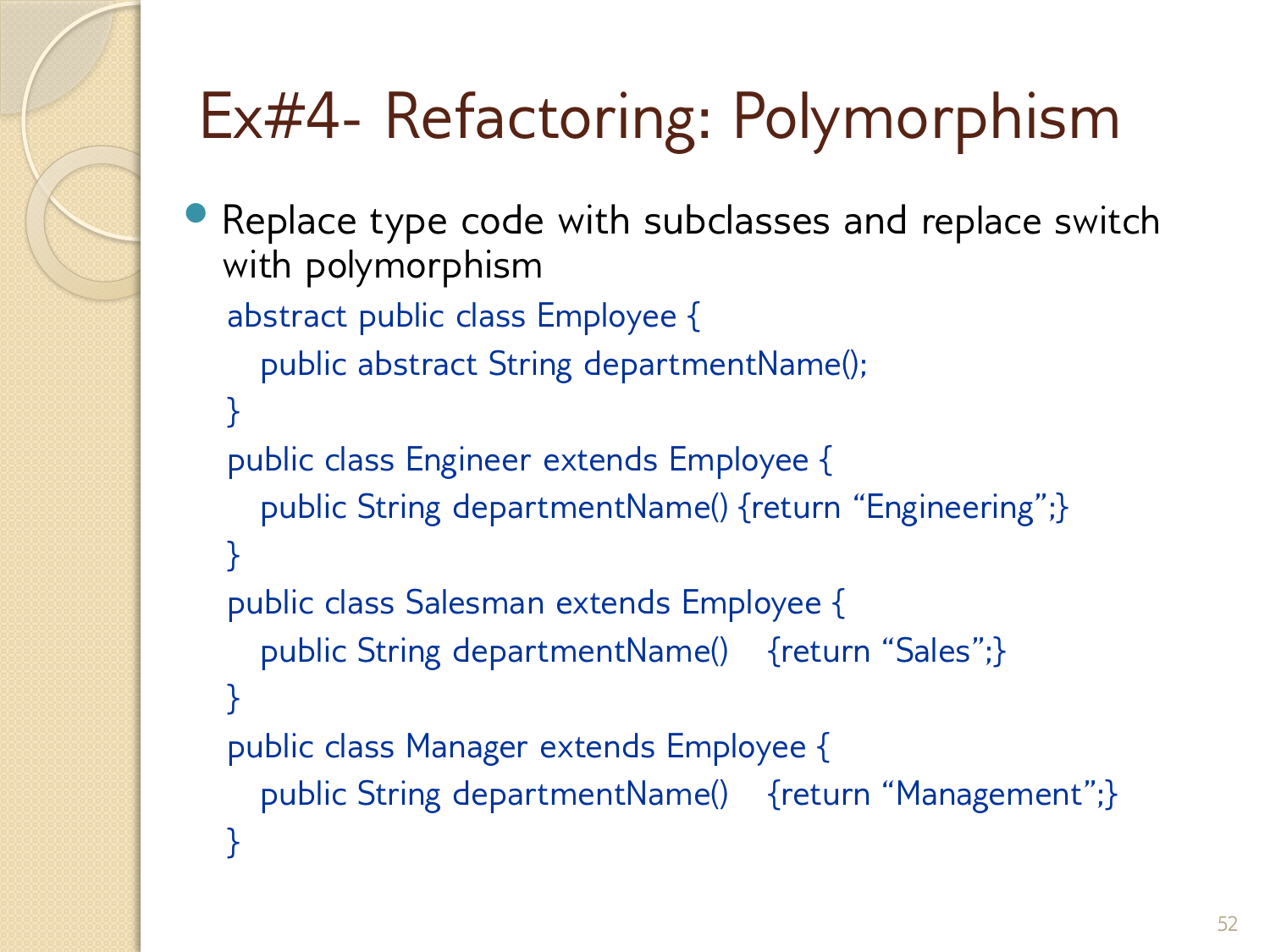

# Ex#4- Refactoring: Polymorphism
Replace type code with subclasses and replace switch with polymorphism
abstract public class Employee {
	public abstract String departmentName();
}
public class Engineer extends Employee {
	public String departmentName() {return “Engineering”;}
}
public class Salesman extends Employee {
	public String departmentName() 	{return “Sales”;}
}
public class Manager extends Employee {
	public String departmentName() 	{return “Management”;}
}
52